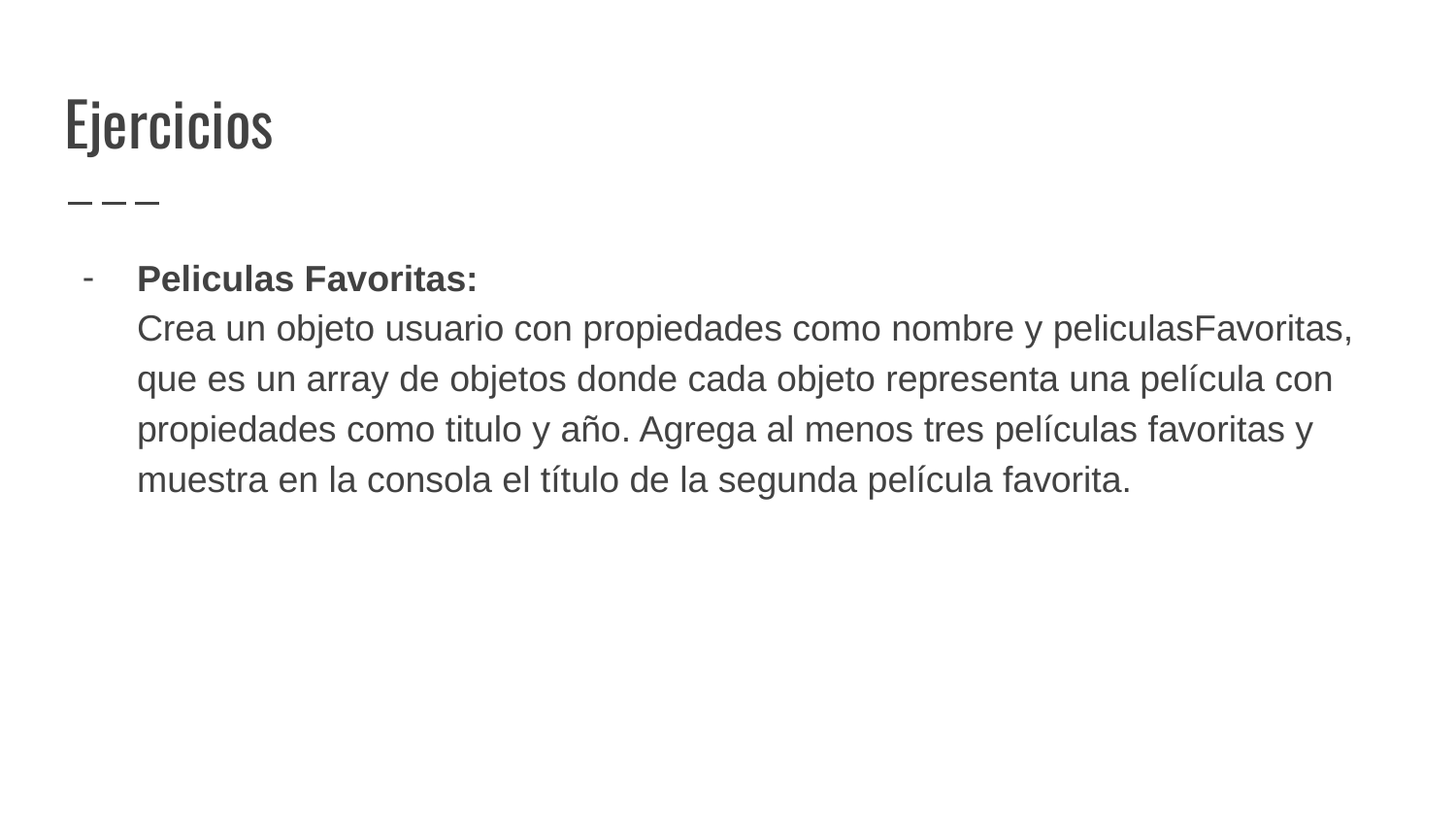

# Ejercicios
Peliculas Favoritas:
Crea un objeto usuario con propiedades como nombre y peliculasFavoritas, que es un array de objetos donde cada objeto representa una película con propiedades como titulo y año. Agrega al menos tres películas favoritas y muestra en la consola el título de la segunda película favorita.